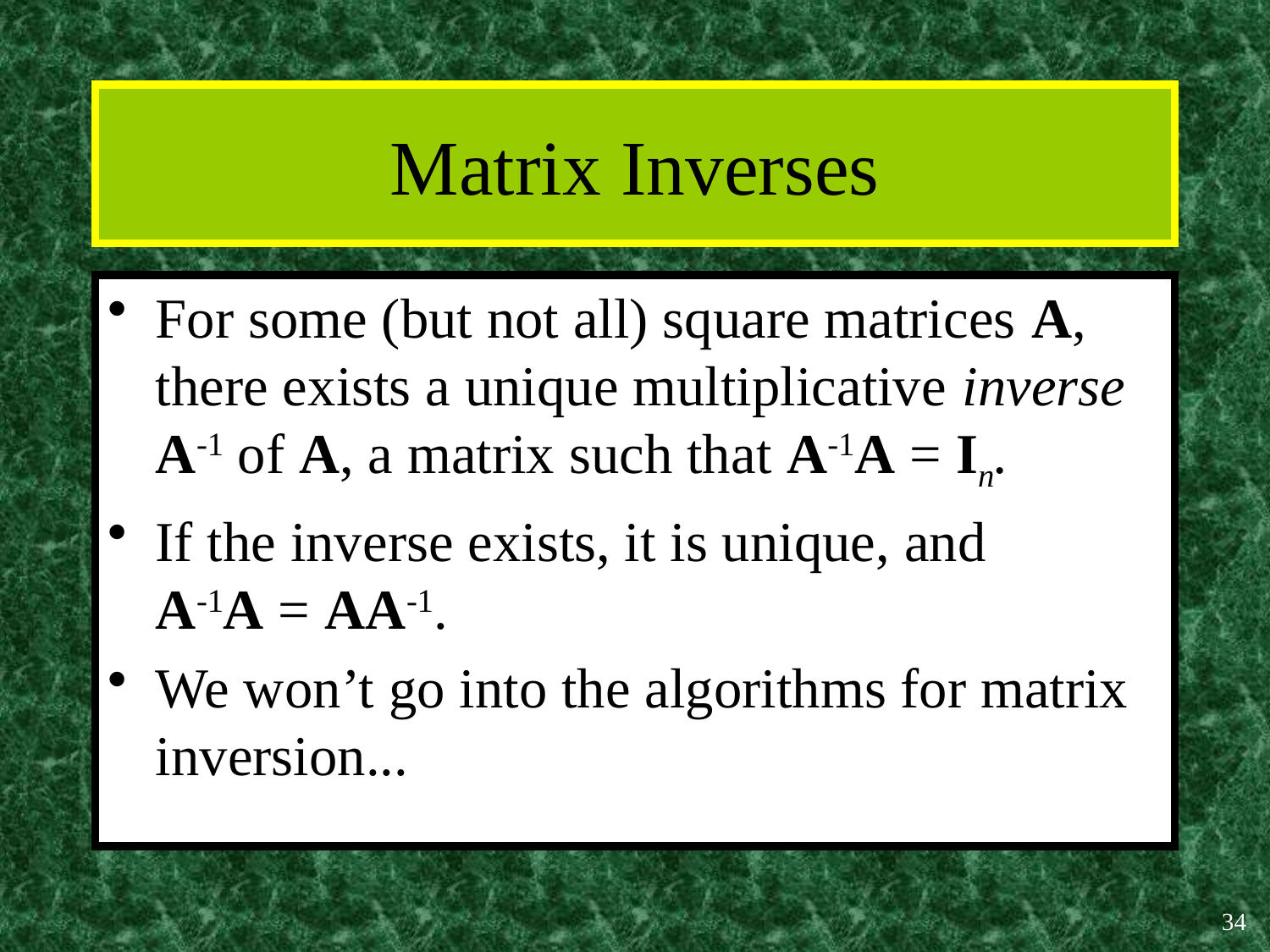

# Matrix Inverses
For some (but not all) square matrices A, there exists a unique multiplicative inverse A-1 of A, a matrix such that A-1A = In.
If the inverse exists, it is unique, and
A-1A = AA-1.
We won’t go into the algorithms for matrix inversion...
34